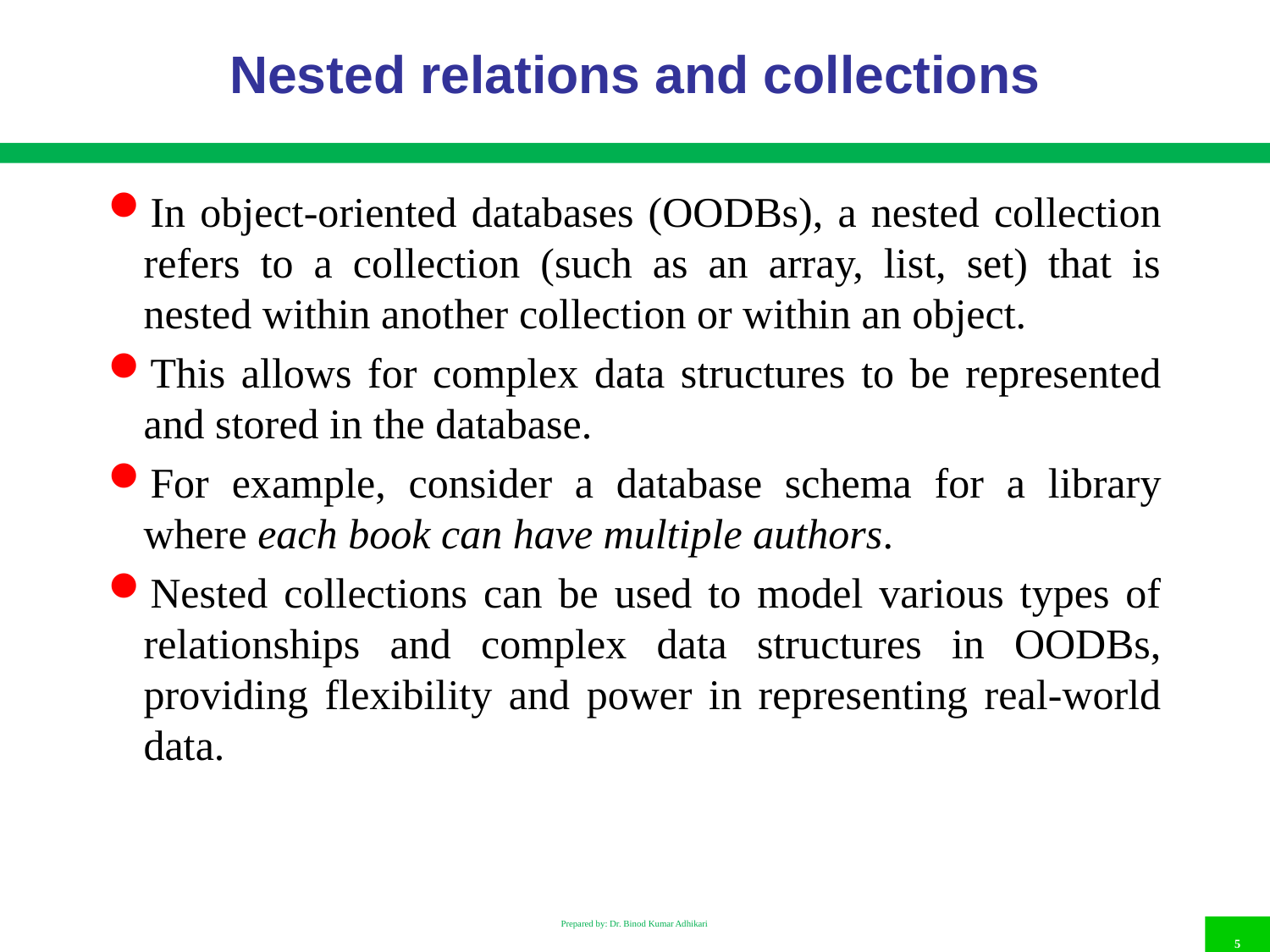

# Nested relations and collections
In object-oriented databases (OODBs), a nested collection refers to a collection (such as an array, list, set) that is nested within another collection or within an object.
This allows for complex data structures to be represented and stored in the database.
For example, consider a database schema for a library where each book can have multiple authors.
Nested collections can be used to model various types of relationships and complex data structures in OODBs, providing flexibility and power in representing real-world data.
Prepared by: Dr. Binod Kumar Adhikari
5